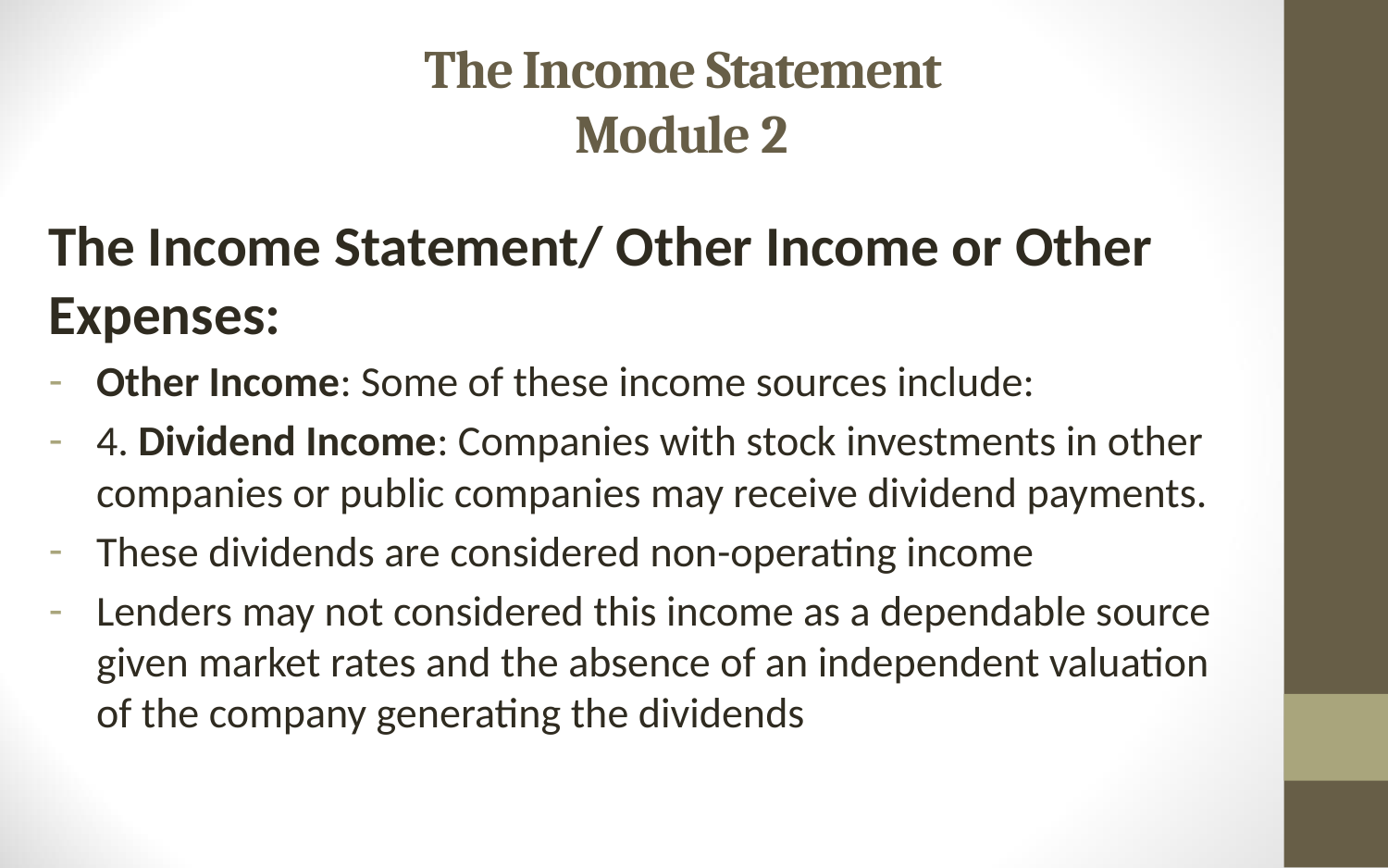

# The Income Statement Module 2
The Income Statement/ Other Income or Other Expenses:
Other Income: Some of these income sources include:
4. Dividend Income: Companies with stock investments in other companies or public companies may receive dividend payments.
These dividends are considered non-operating income
Lenders may not considered this income as a dependable source given market rates and the absence of an independent valuation of the company generating the dividends